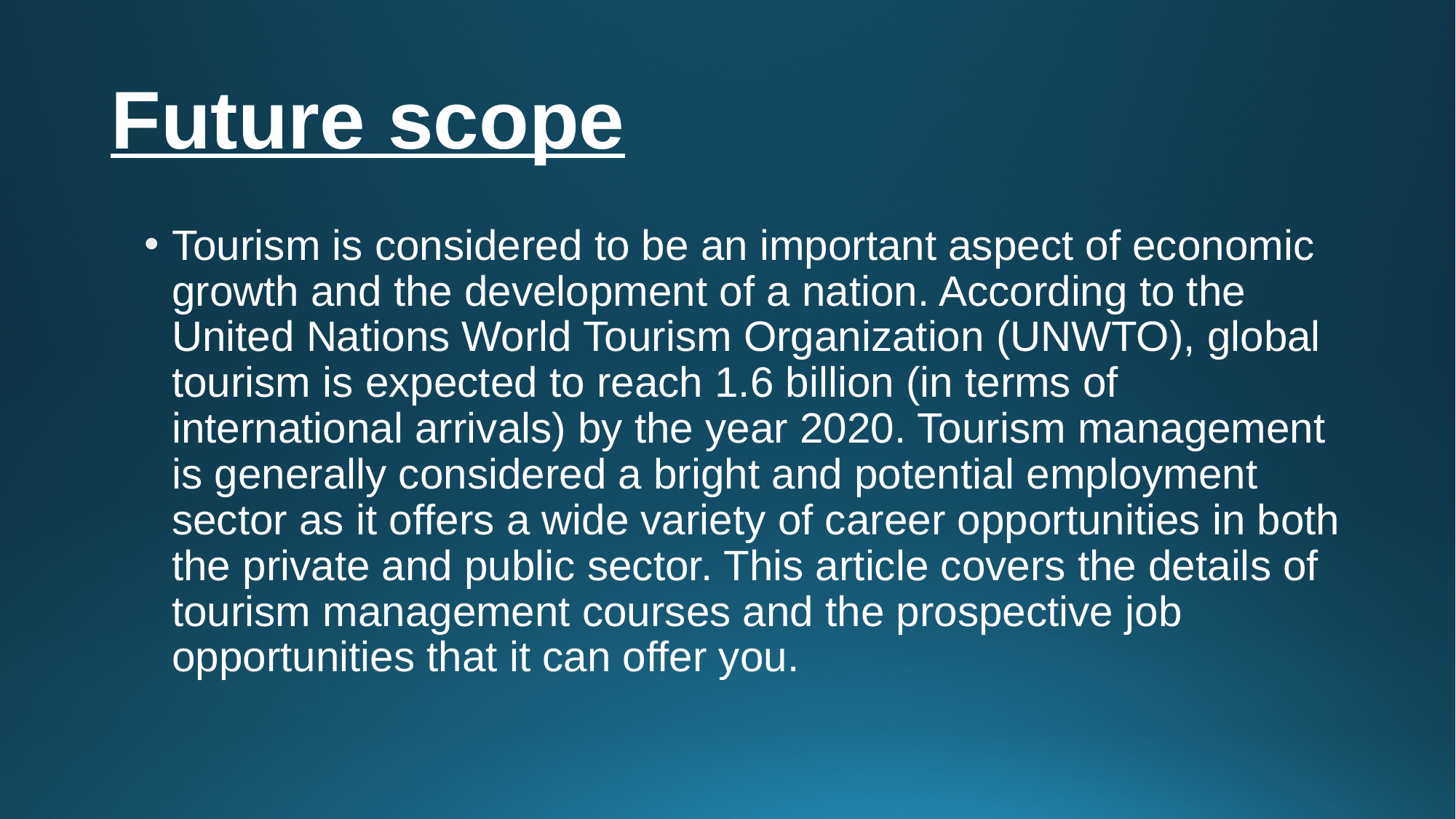

# Future scope
Tourism is considered to be an important aspect of economic growth and the development of a nation. According to the United Nations World Tourism Organization (UNWTO), global tourism is expected to reach 1.6 billion (in terms of international arrivals) by the year 2020. Tourism management is generally considered a bright and potential employment sector as it offers a wide variety of career opportunities in both the private and public sector. This article covers the details of tourism management courses and the prospective job opportunities that it can offer you.